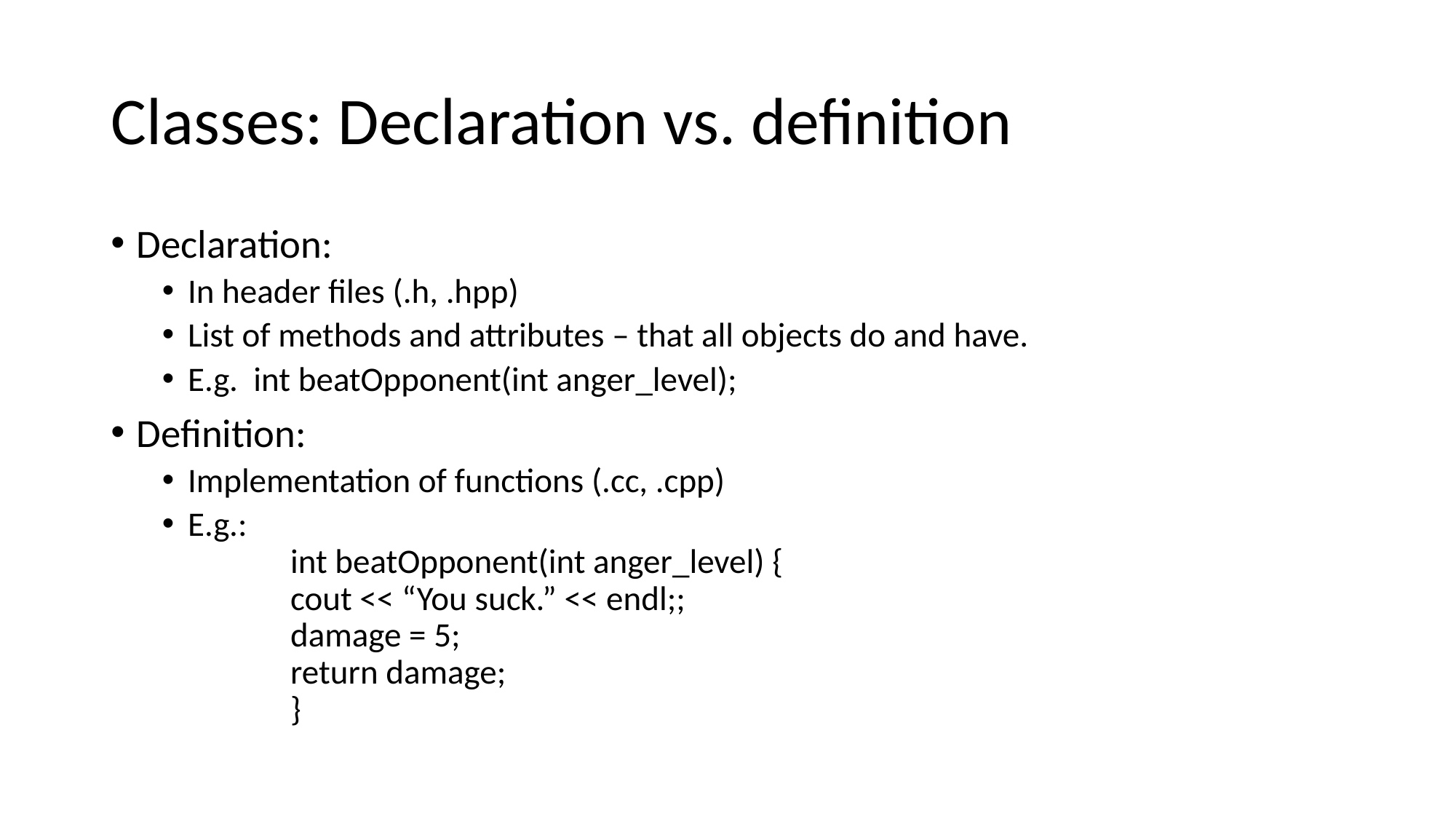

# Classes: Declaration vs. definition
Declaration:
In header files (.h, .hpp)
List of methods and attributes – that all objects do and have.
E.g.  int beatOpponent(int anger_level);
Definition:
Implementation of functions (.cc, .cpp)
E.g.:
	int beatOpponent(int anger_level) {
		cout << “You suck.” << endl;;
		damage = 5;
		return damage;
	}